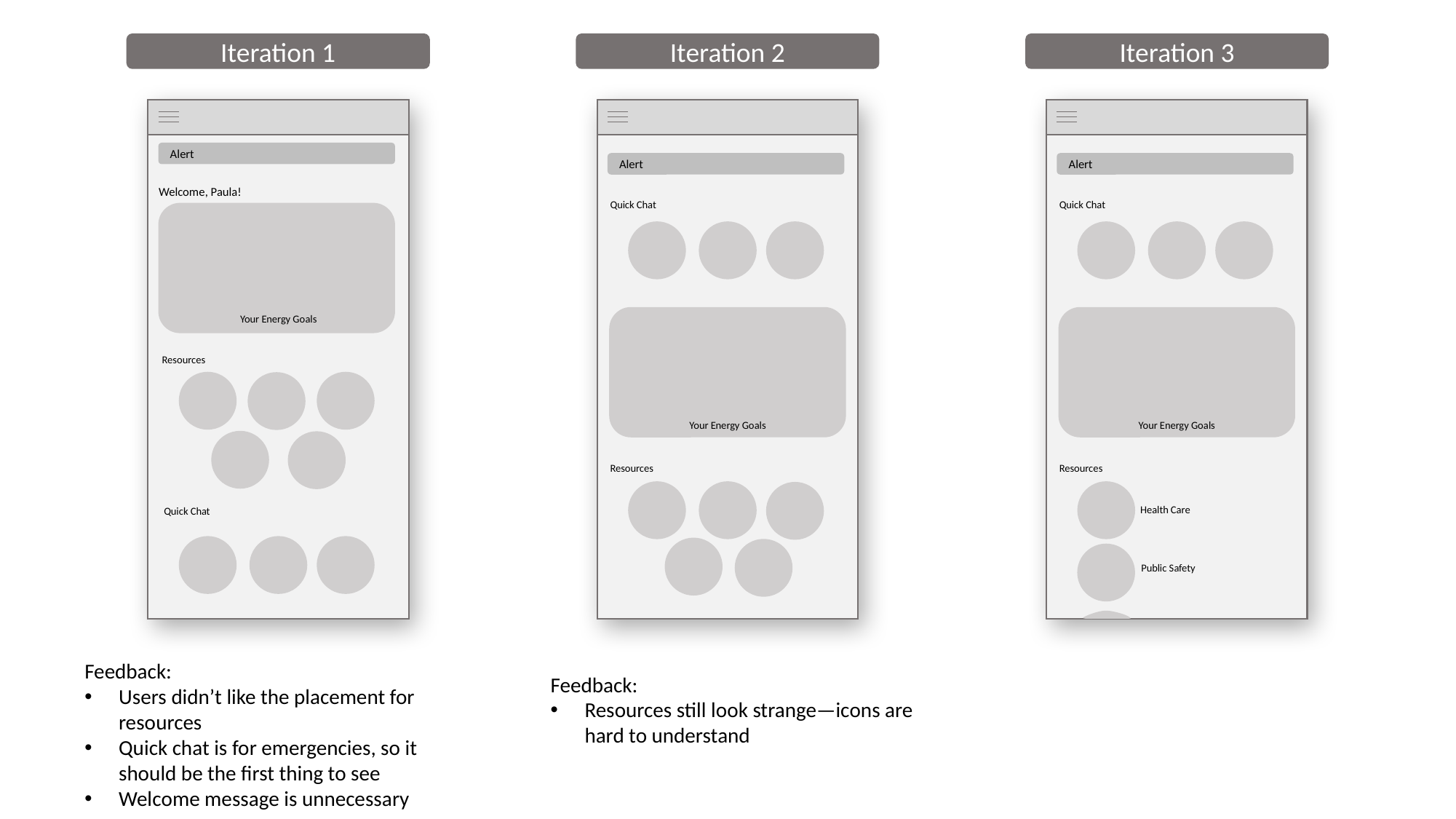

Iteration 1
Iteration 2
Iteration 3

Alert
Alert
Alert
Welcome, Paula!
Quick Chat
Quick Chat

Your Energy Goals

Resources

Your Energy Goals
Your Energy Goals

Resources
Resources

Health Care
Quick Chat

Public Safety

Feedback:
Users didn’t like the placement for resources
Quick chat is for emergencies, so it should be the first thing to see
Welcome message is unnecessary
Feedback:
Resources still look strange—icons are hard to understand